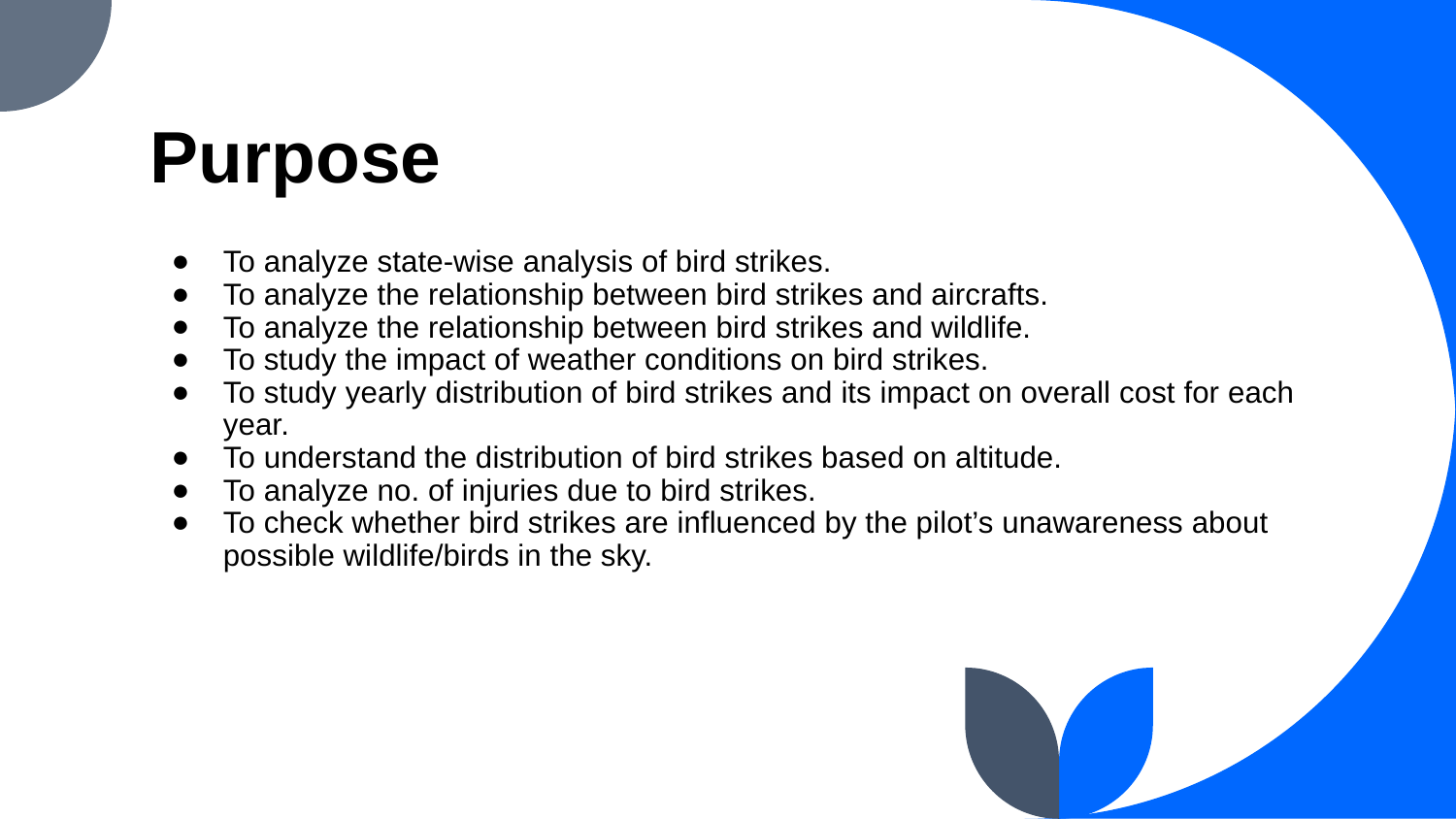

# Purpose
To analyze state-wise analysis of bird strikes.
To analyze the relationship between bird strikes and aircrafts.
To analyze the relationship between bird strikes and wildlife.
To study the impact of weather conditions on bird strikes.
To study yearly distribution of bird strikes and its impact on overall cost for each year.
To understand the distribution of bird strikes based on altitude.
To analyze no. of injuries due to bird strikes.
To check whether bird strikes are influenced by the pilot’s unawareness about possible wildlife/birds in the sky.